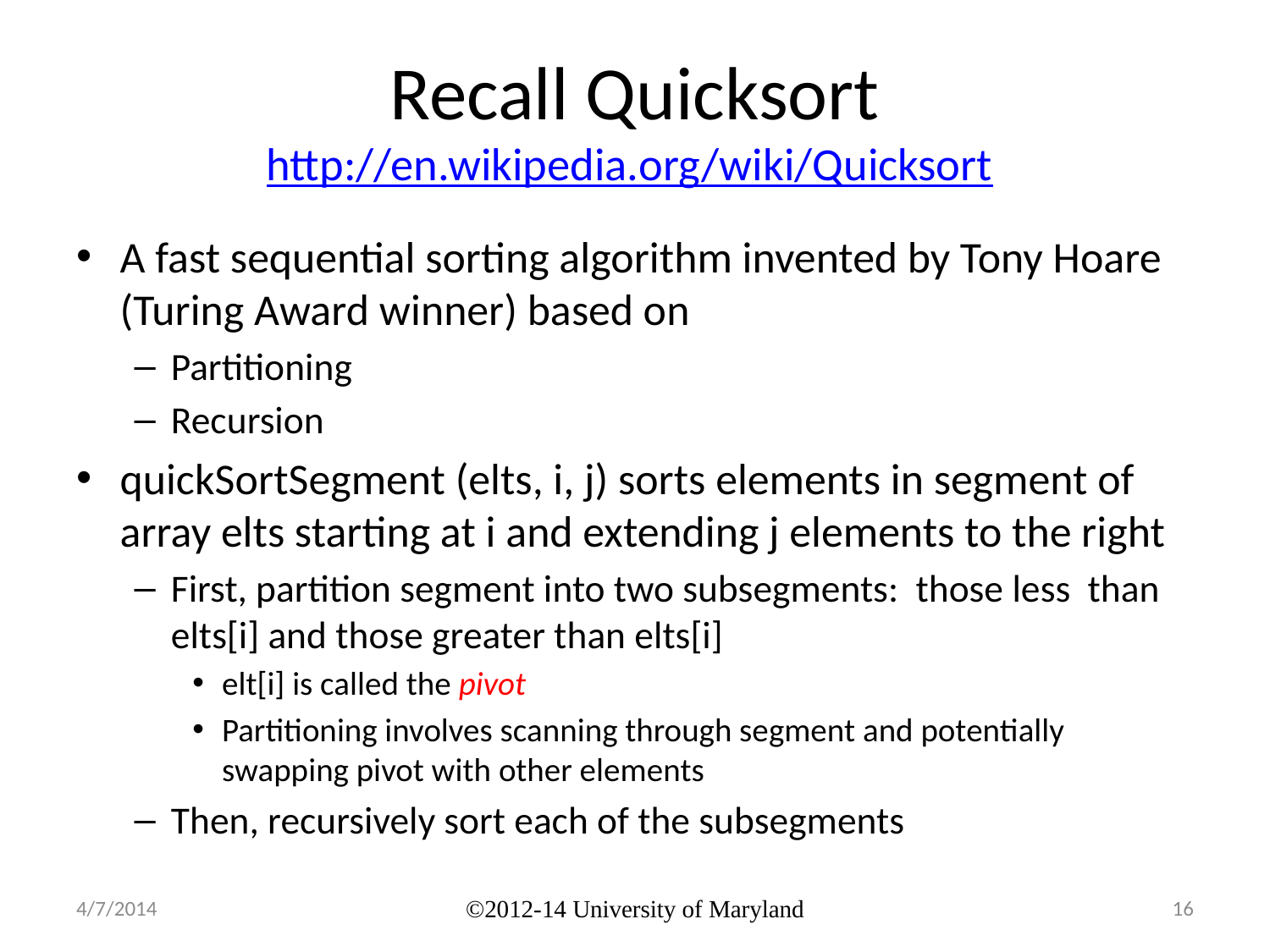

# Recall Quicksort http://en.wikipedia.org/wiki/Quicksort
A fast sequential sorting algorithm invented by Tony Hoare (Turing Award winner) based on
Partitioning
Recursion
quickSortSegment (elts, i, j) sorts elements in segment of array elts starting at i and extending j elements to the right
First, partition segment into two subsegments:  those less  than elts[i] and those greater than elts[i]
elt[i] is called the pivot
Partitioning involves scanning through segment and potentially swapping pivot with other elements
Then, recursively sort each of the subsegments

4/7/2014
©2012-14 University of Maryland
16